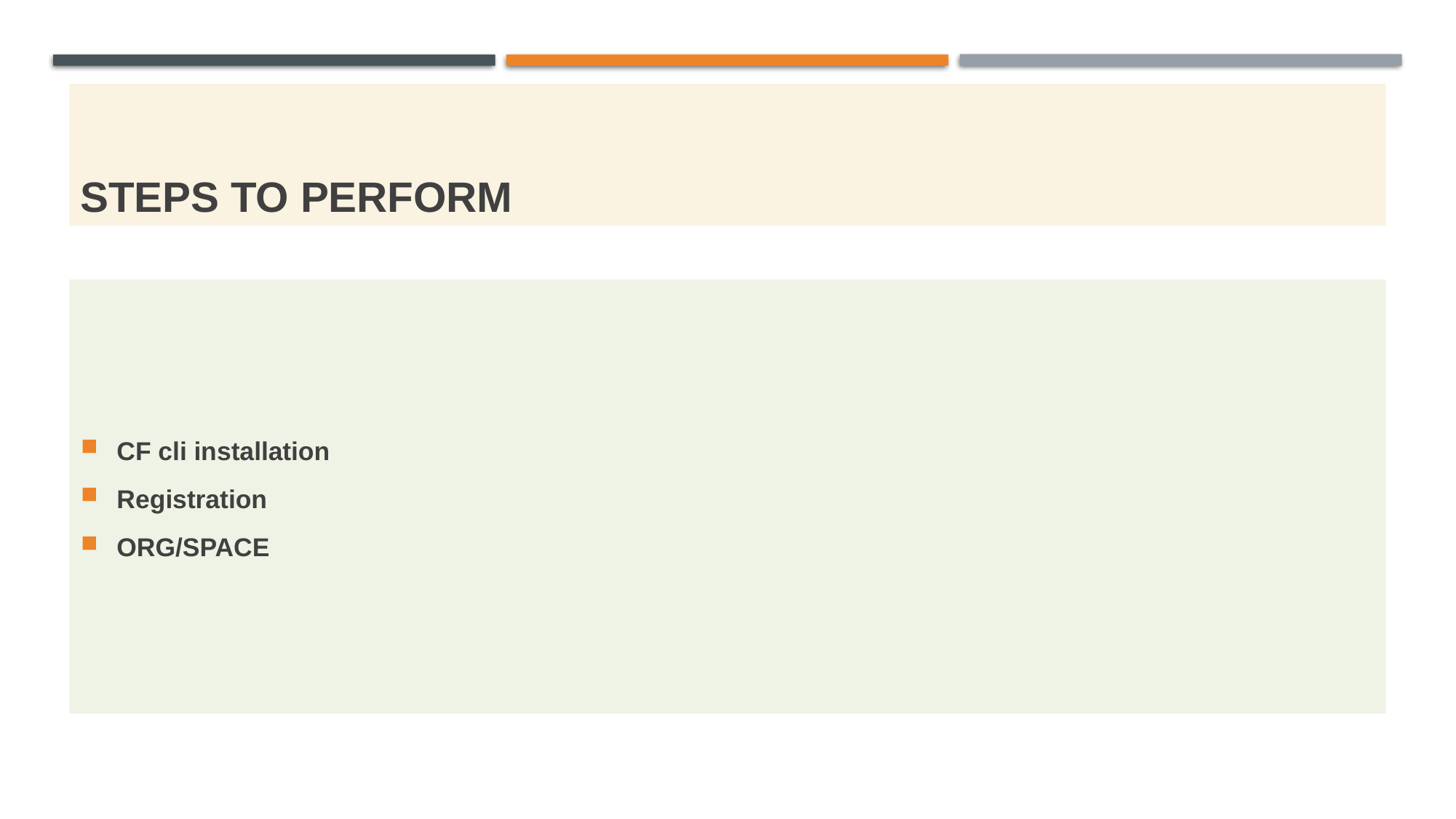

# Steps to perform
CF cli installation
Registration
ORG/SPACE